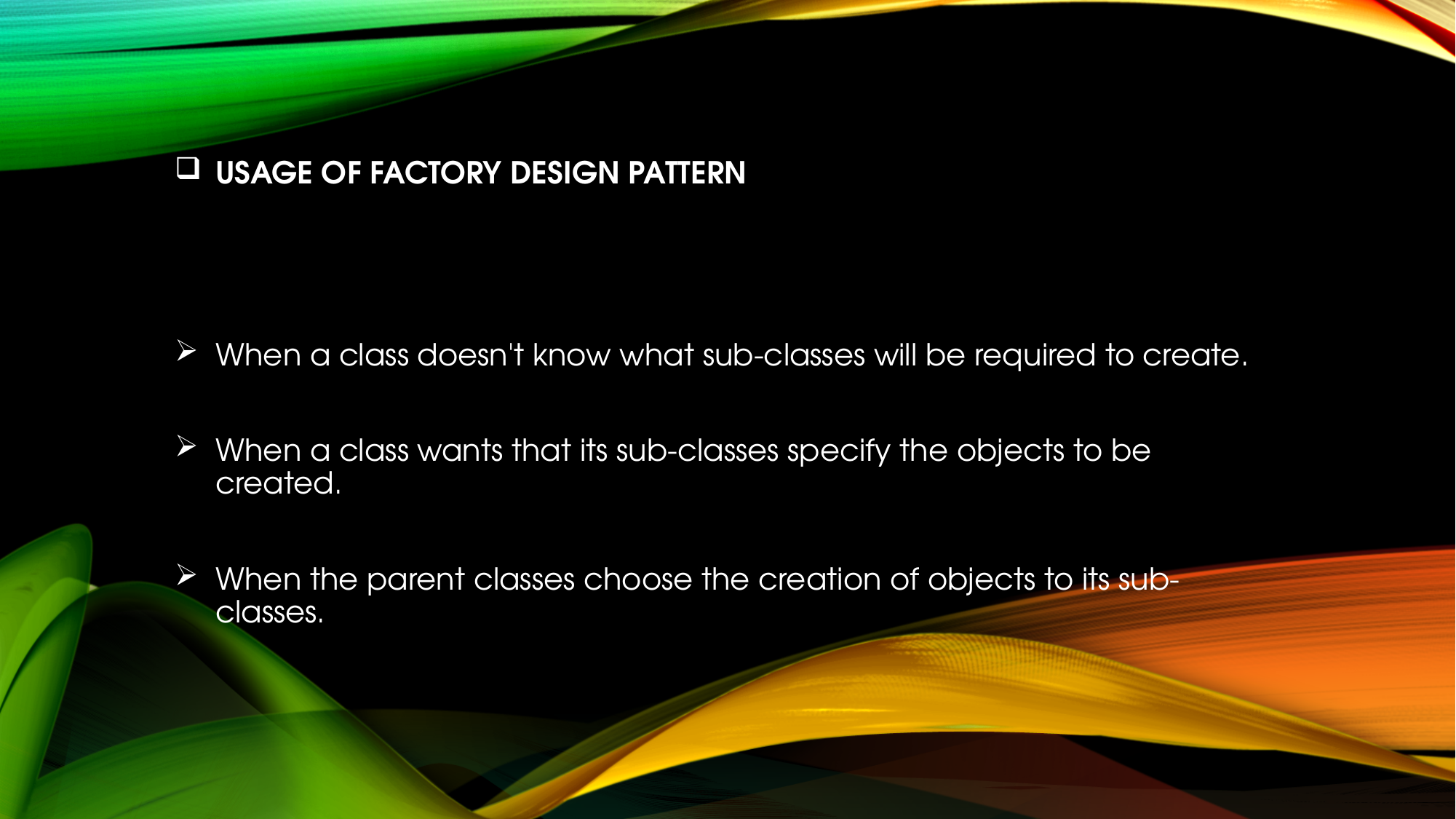

# Usage of Factory Design Pattern
When a class doesn't know what sub-classes will be required to create.

When a class wants that its sub-classes specify the objects to be created.

When the parent classes choose the creation of objects to its sub-classes.